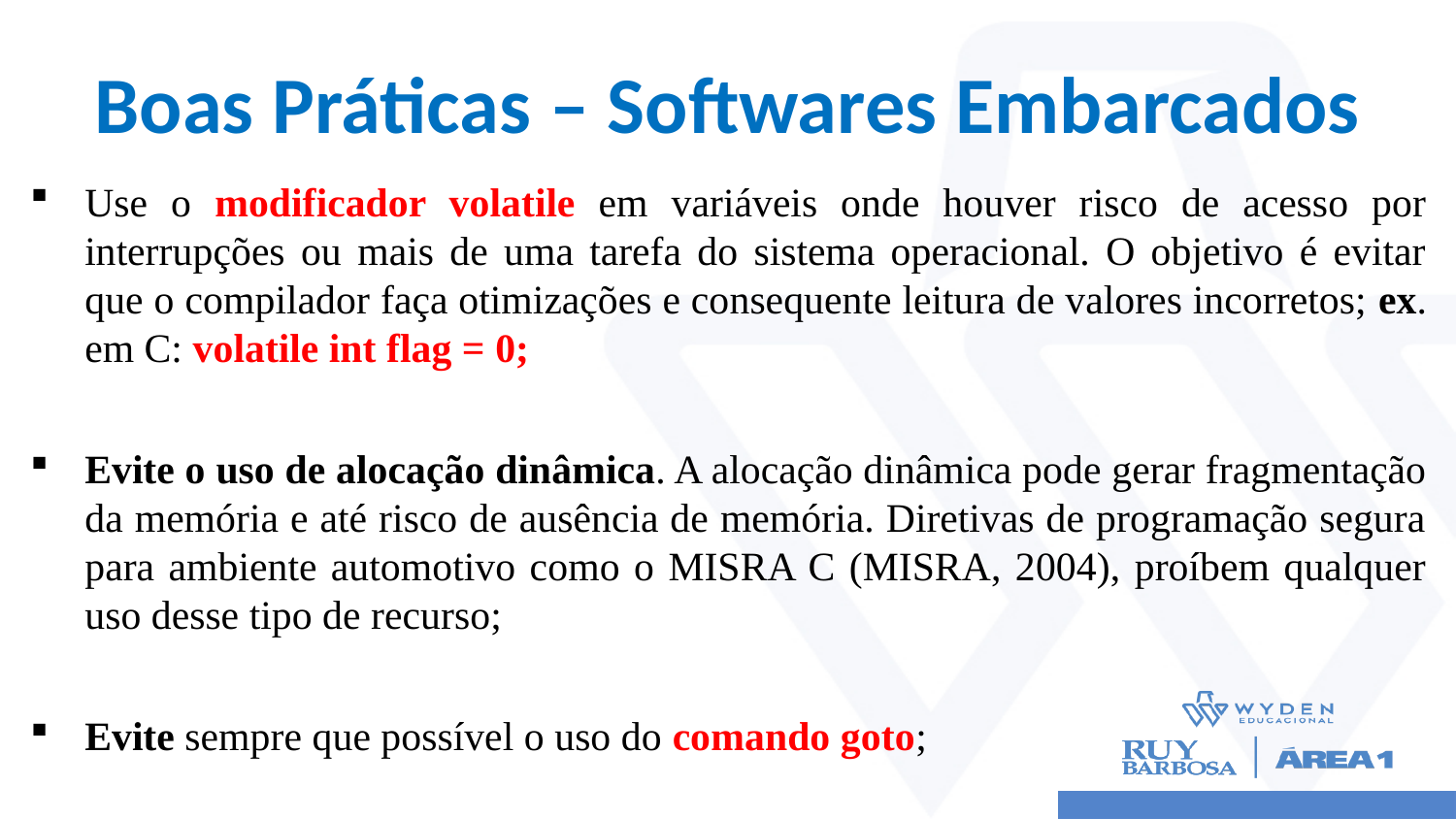

# Boas Práticas – Softwares Embarcados
Use o modificador volatile em variáveis onde houver risco de acesso por interrupções ou mais de uma tarefa do sistema operacional. O objetivo é evitar que o compilador faça otimizações e consequente leitura de valores incorretos; ex. em C: volatile int flag = 0;

Evite o uso de alocação dinâmica. A alocação dinâmica pode gerar fragmentação da memória e até risco de ausência de memória. Diretivas de programação segura para ambiente automotivo como o MISRA C (MISRA, 2004), proíbem qualquer uso desse tipo de recurso;

Evite sempre que possível o uso do comando goto;